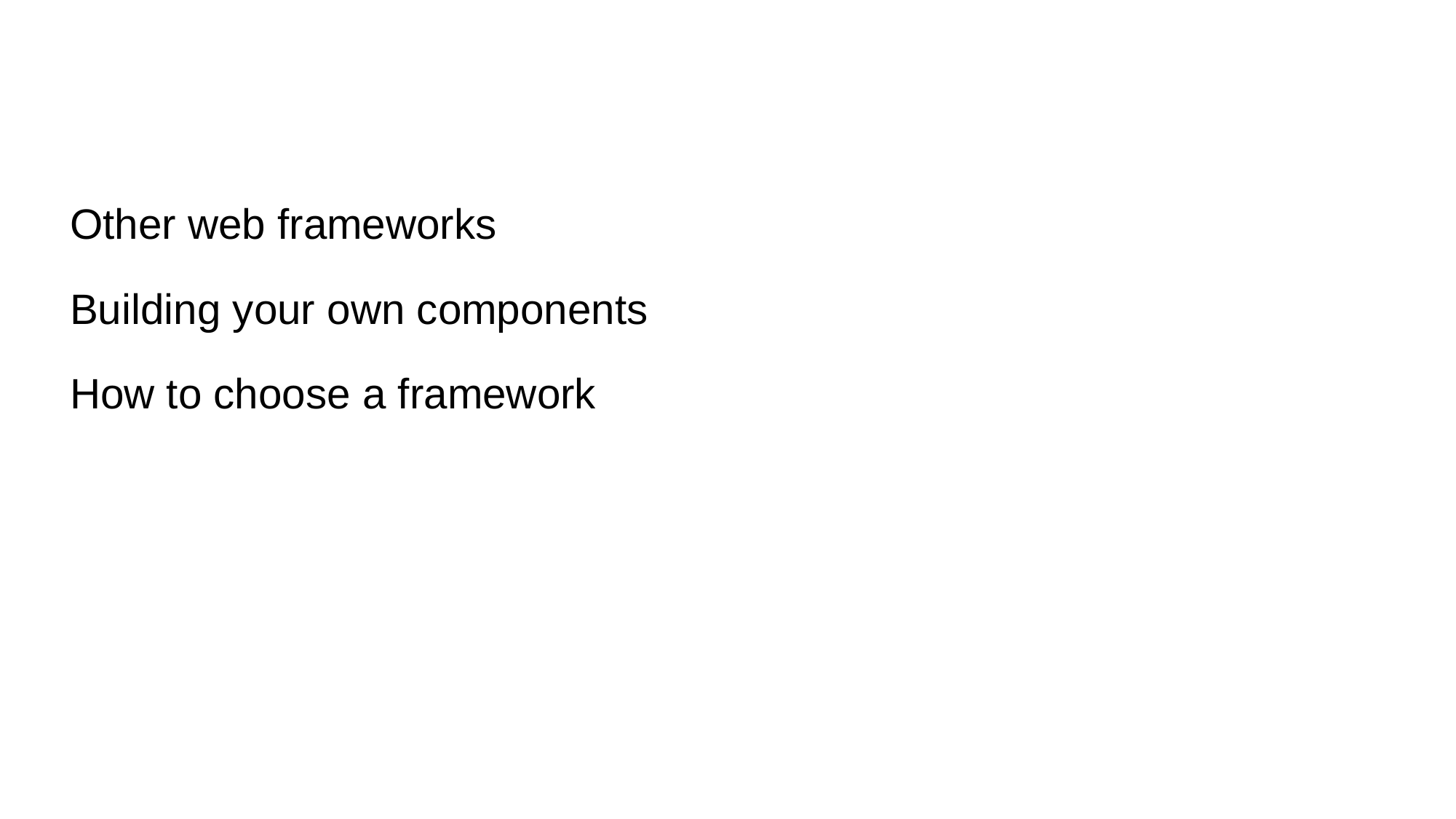

#
Other web frameworks
Building your own components
How to choose a framework